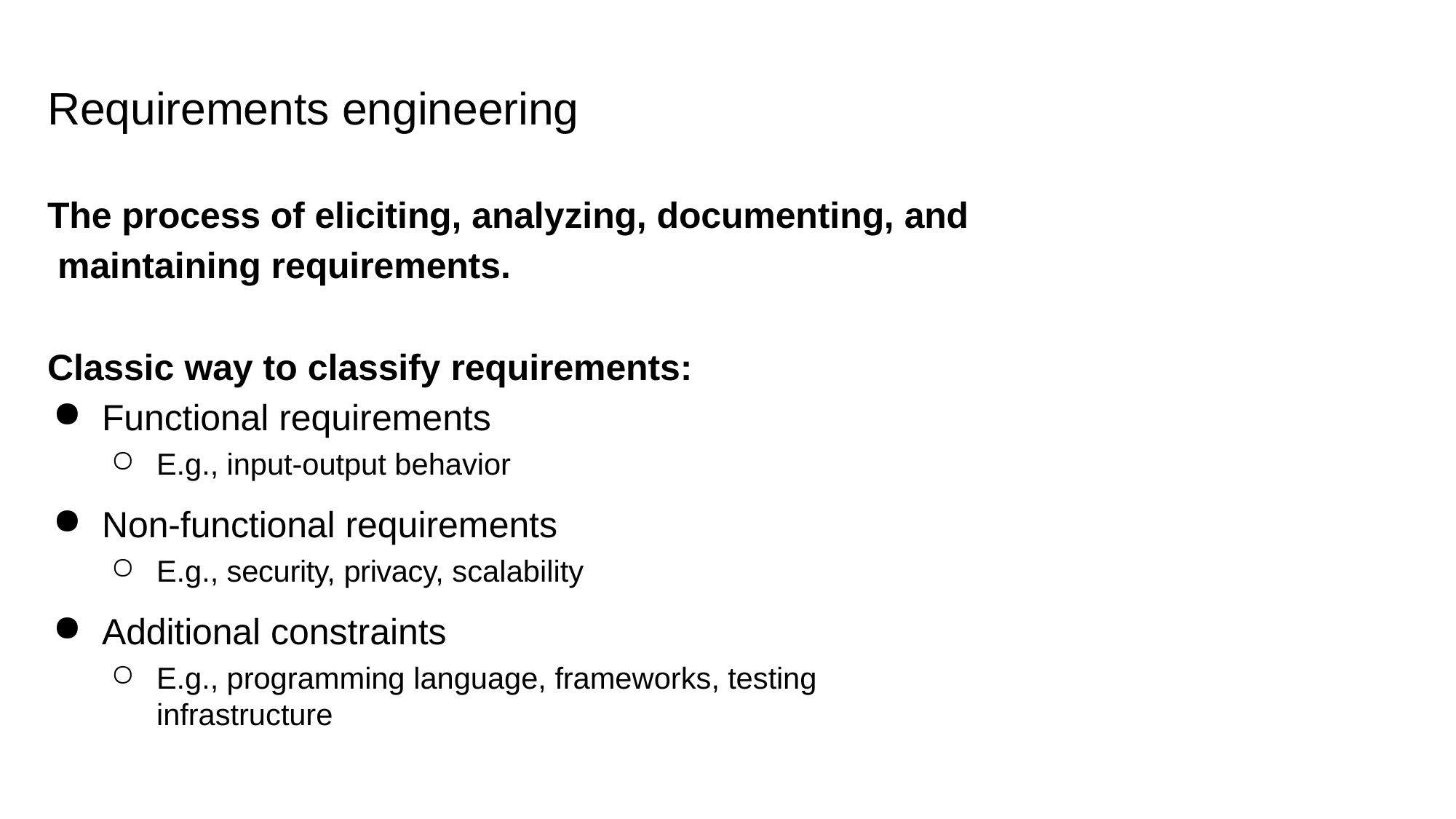

# Requirements engineering
The process of eliciting, analyzing, documenting, and  maintaining requirements.

Classic way to classify requirements:
Functional requirements
E.g., input-output behavior
Non-functional requirements
E.g., security, privacy, scalability
Additional constraints
E.g., programming language, frameworks, testing infrastructure